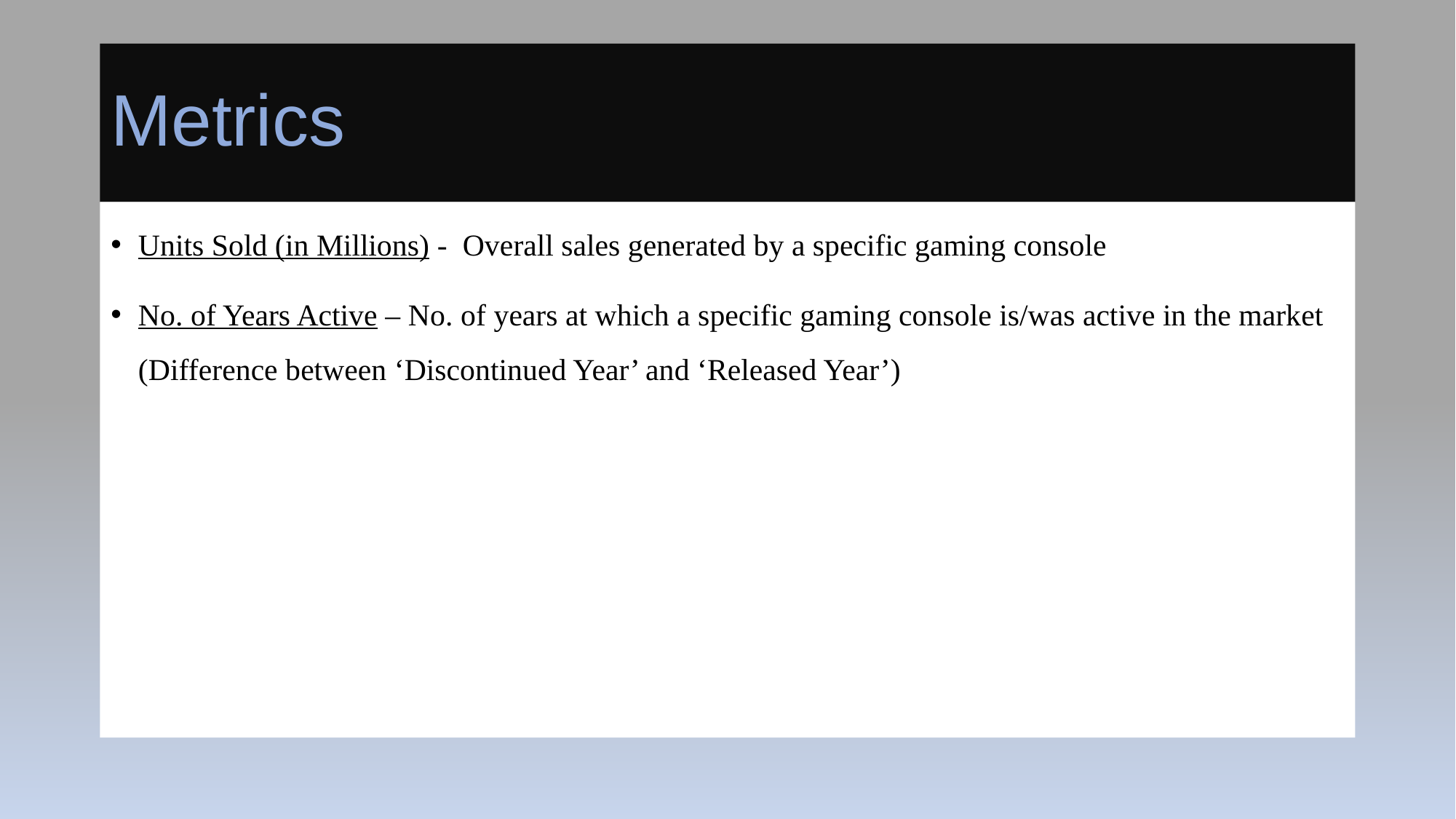

# Metrics
Units Sold (in Millions) -  Overall sales generated by a specific gaming console
No. of Years Active – No. of years at which a specific gaming console is/was active in the market  (Difference between ‘Discontinued Year’ and ‘Released Year’)